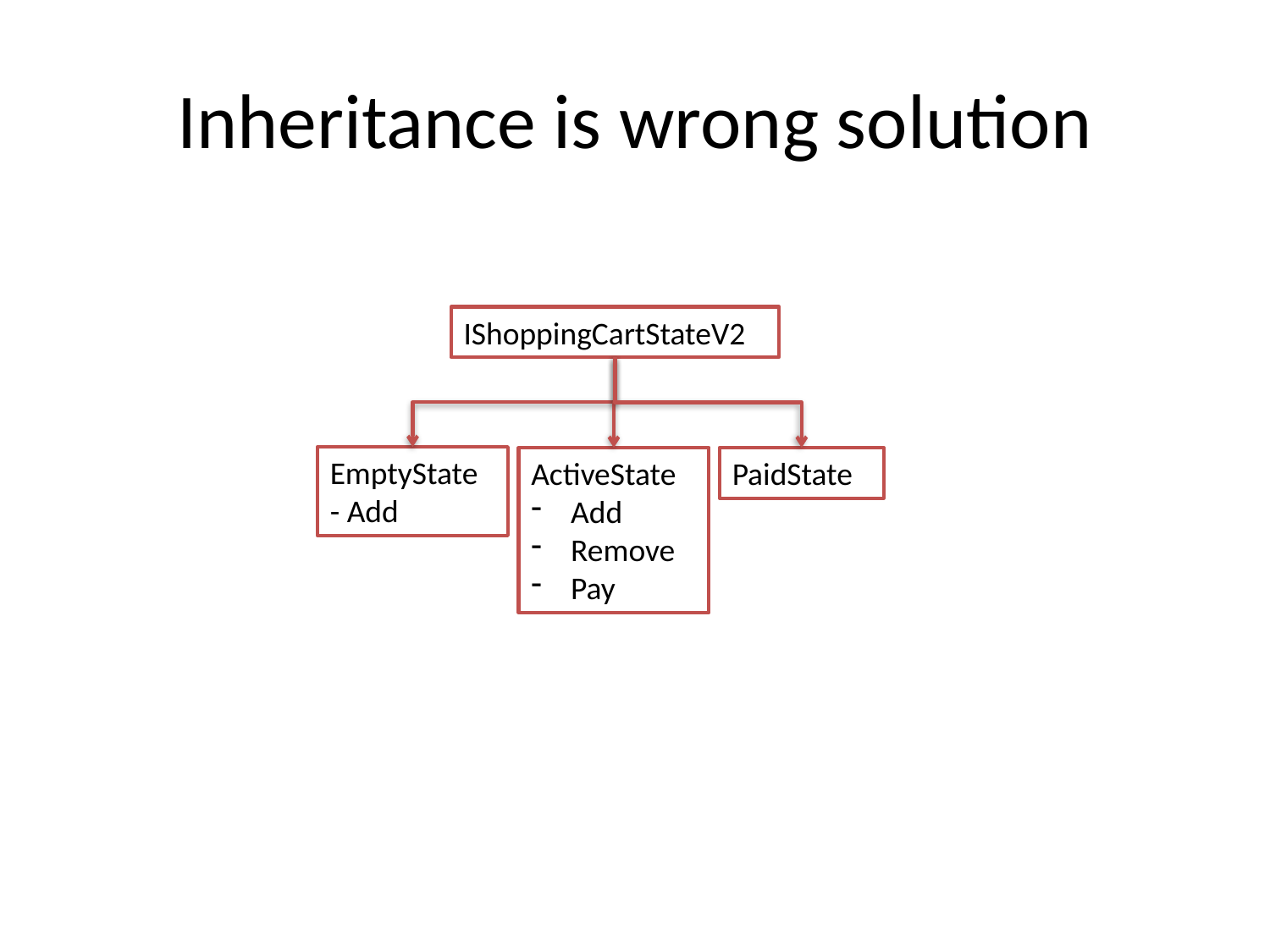

# Inheritance is wrong solution
IShoppingCartStateV2
EmptyState
- Add
ActiveState
Add
Remove
Pay
PaidState